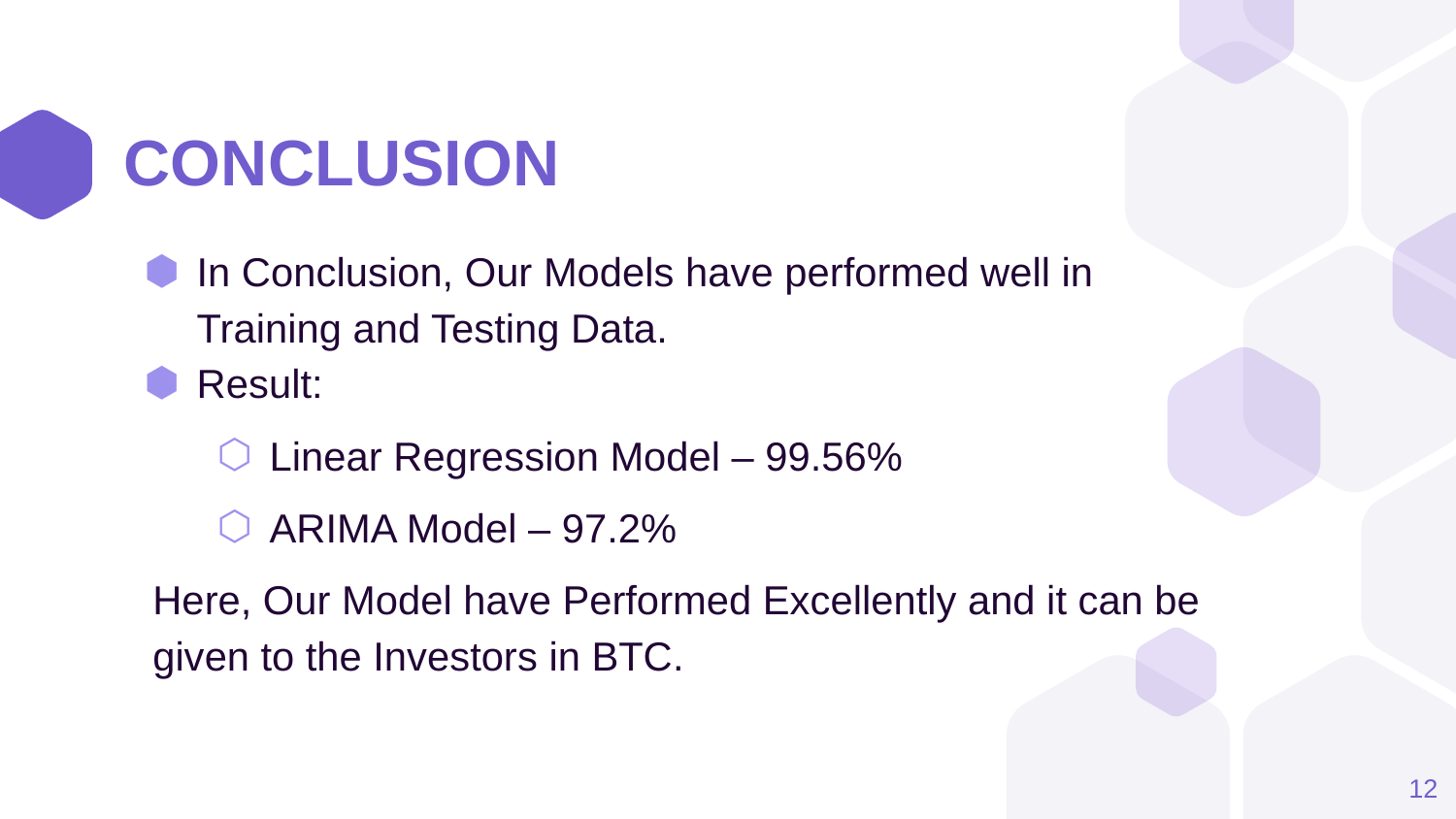

# CONCLUSION
In Conclusion, Our Models have performed well in Training and Testing Data.
Result:
Linear Regression Model – 99.56%
ARIMA Model – 97.2%
Here, Our Model have Performed Excellently and it can be given to the Investors in BTC.
12